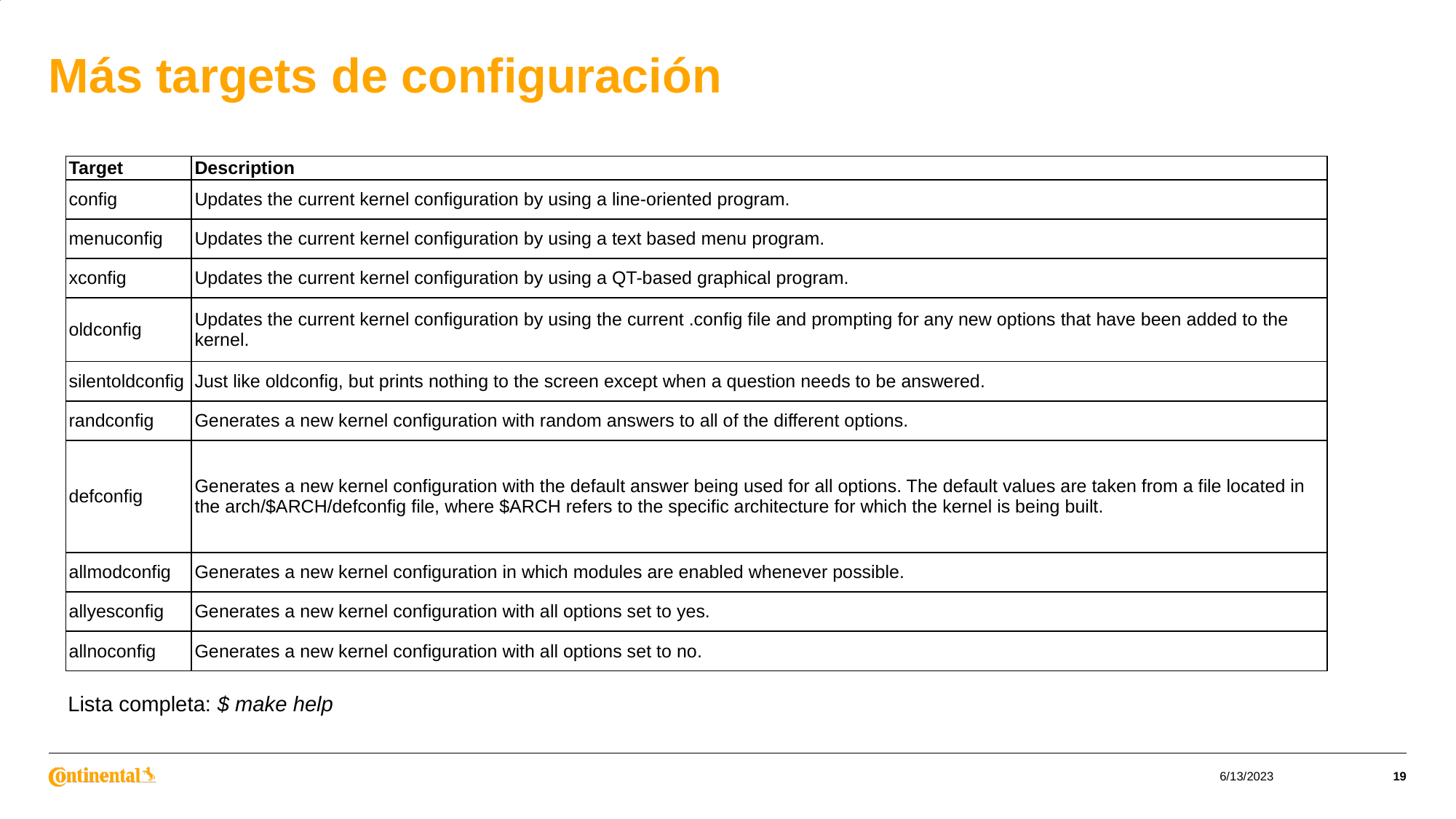

# Más targets de configuración
| Target | Description |
| --- | --- |
| config | Updates the current kernel configuration by using a line-oriented program. |
| menuconfig | Updates the current kernel configuration by using a text based menu program. |
| xconfig | Updates the current kernel configuration by using a QT-based graphical program. |
| oldconfig | Updates the current kernel configuration by using the current .config file and prompting for any new options that have been added to the kernel. |
| silentoldconfig | Just like oldconfig, but prints nothing to the screen except when a question needs to be answered. |
| randconfig | Generates a new kernel configuration with random answers to all of the different options. |
| defconfig | Generates a new kernel configuration with the default answer being used for all options. The default values are taken from a file located in the arch/$ARCH/defconfig file, where $ARCH refers to the specific architecture for which the kernel is being built. |
| allmodconfig | Generates a new kernel configuration in which modules are enabled whenever possible. |
| allyesconfig | Generates a new kernel configuration with all options set to yes. |
| allnoconfig | Generates a new kernel configuration with all options set to no. |
Lista completa: $ make help

6/13/2023
19